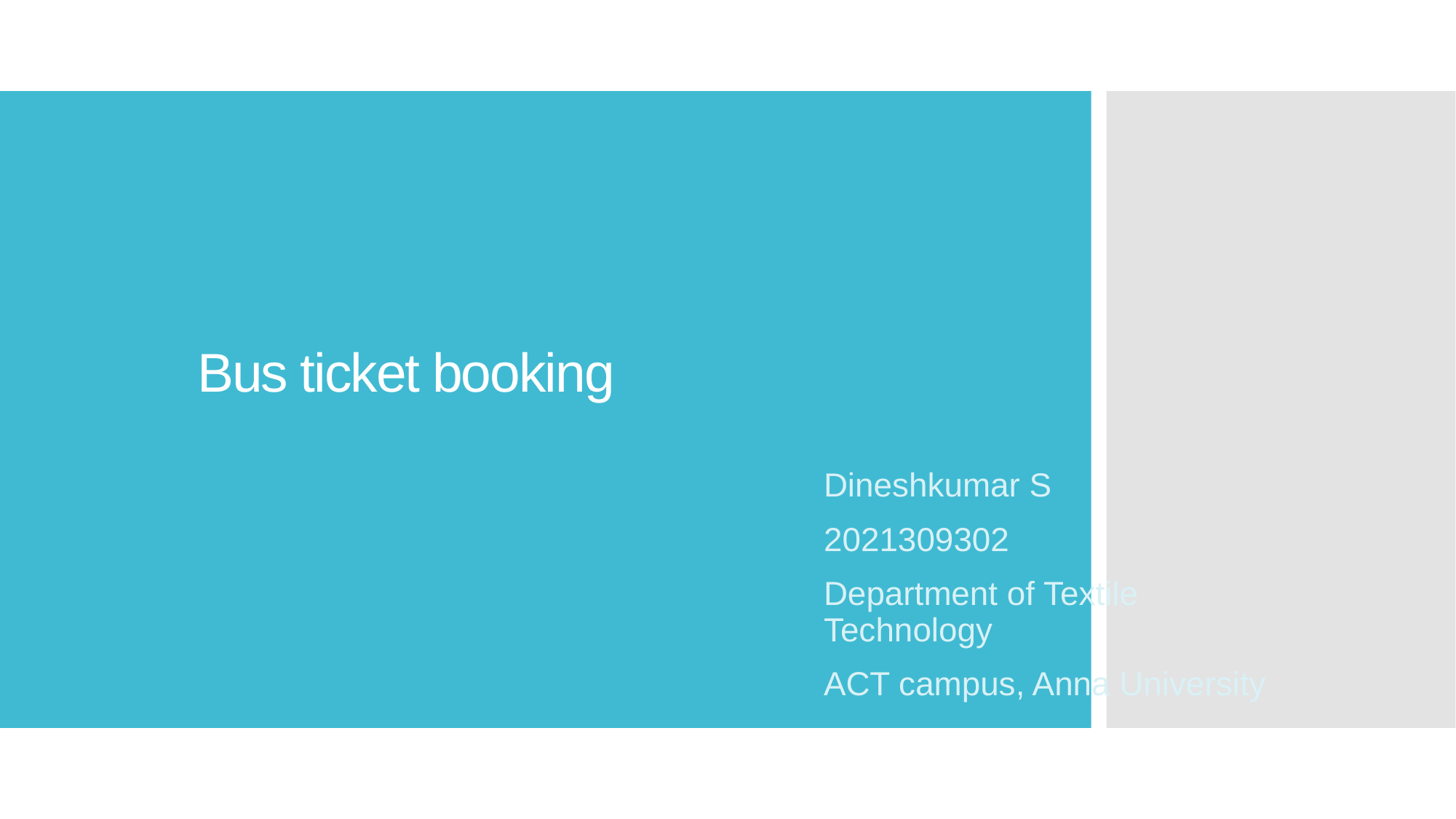

# Bus ticket booking
Dineshkumar S
2021309302
Department of Textile Technology
ACT campus, Anna University